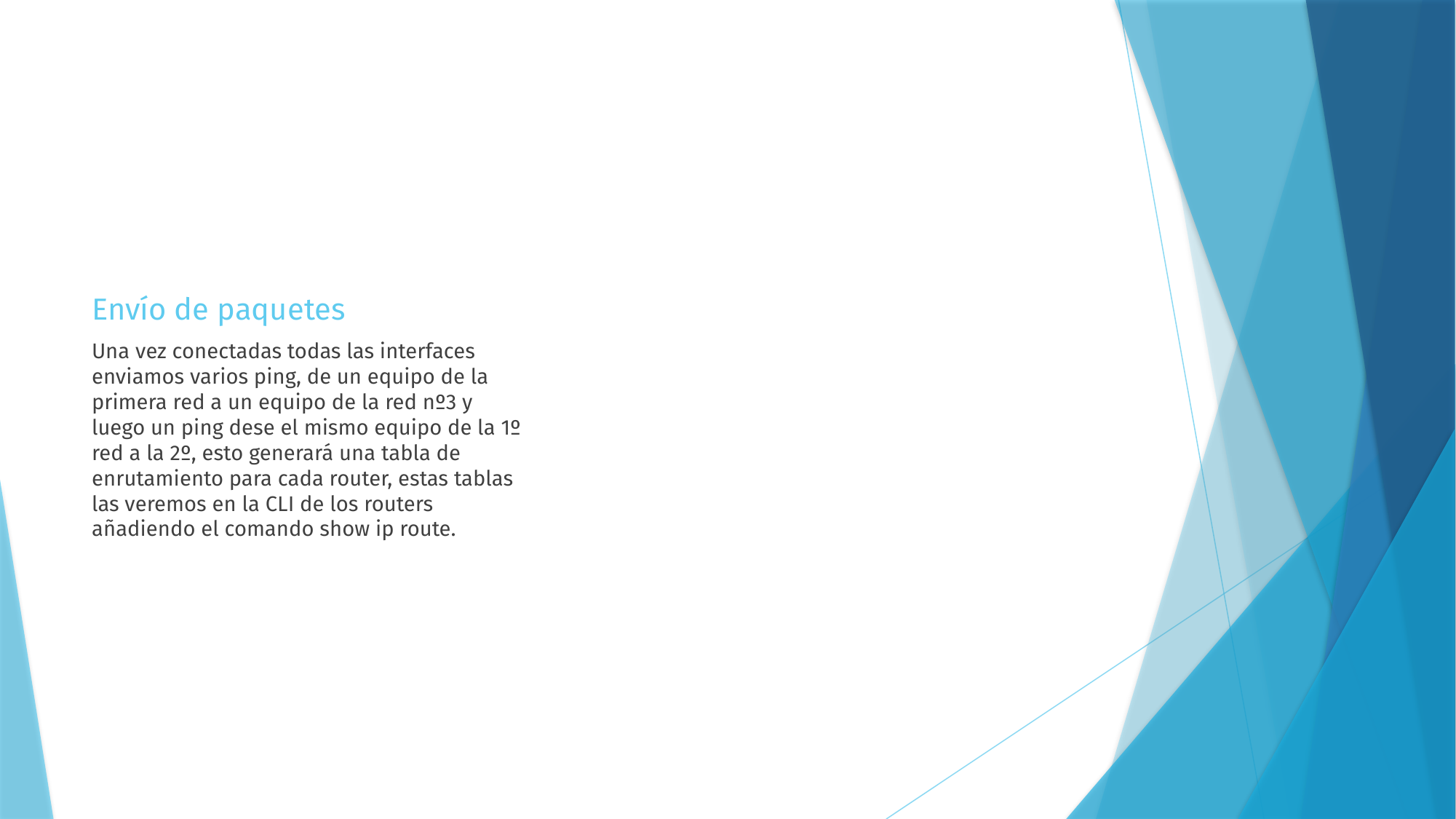

# Envío de paquetes
Una vez conectadas todas las interfaces enviamos varios ping, de un equipo de la primera red a un equipo de la red nº3 y luego un ping dese el mismo equipo de la 1º red a la 2º, esto generará una tabla de enrutamiento para cada router, estas tablas las veremos en la CLI de los routers añadiendo el comando show ip route.